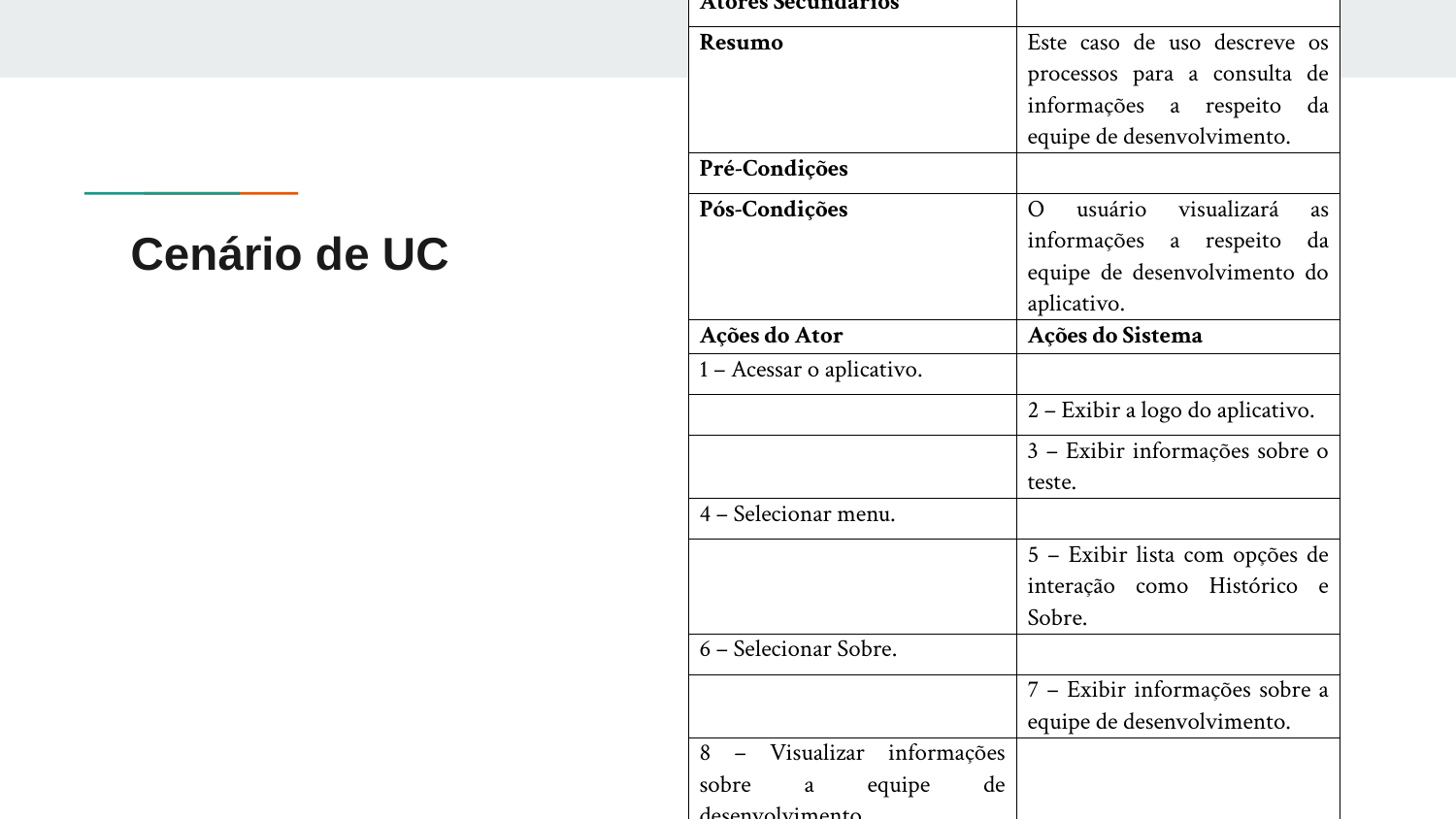

| Caso de Uso Visualizar Sobre |  |
| --- | --- |
| Nome do Caso de Uso | Visualizar Sobre |
| Caso de Uso Geral |  |
| Ator Principal | Usuário |
| Atores Secundários |  |
| Resumo | Este caso de uso descreve os processos para a consulta de informações a respeito da equipe de desenvolvimento. |
| Pré-Condições |  |
| Pós-Condições | O usuário visualizará as informações a respeito da equipe de desenvolvimento do aplicativo. |
| Ações do Ator | Ações do Sistema |
| 1 – Acessar o aplicativo. |  |
|  | 2 – Exibir a logo do aplicativo. |
|  | 3 – Exibir informações sobre o teste. |
| 4 – Selecionar menu. |  |
|  | 5 – Exibir lista com opções de interação como Histórico e Sobre. |
| 6 – Selecionar Sobre. |  |
|  | 7 – Exibir informações sobre a equipe de desenvolvimento. |
| 8 – Visualizar informações sobre a equipe de desenvolvimento. |  |
# Cenário de UC